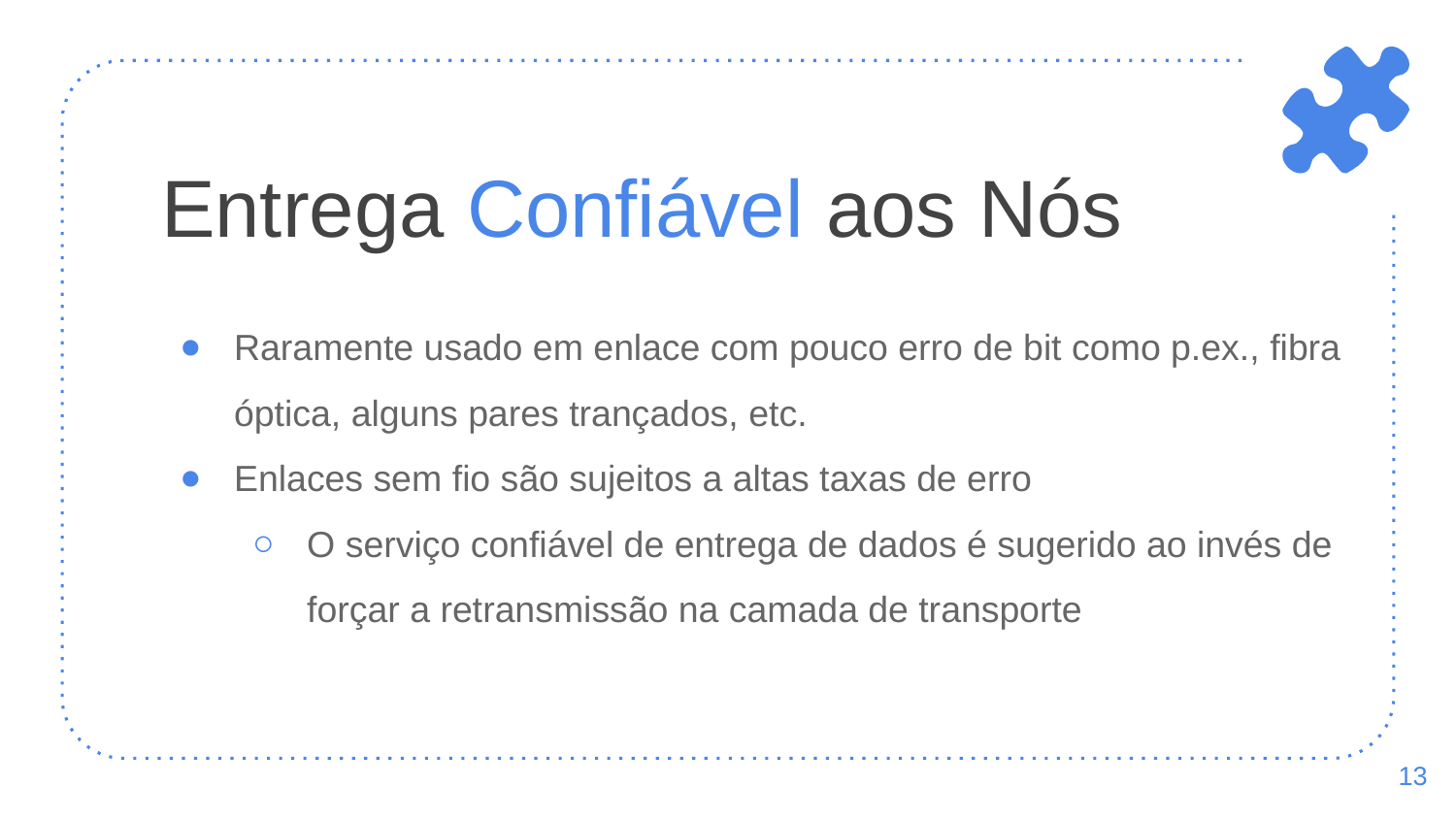

# Entrega Confiável aos Nós
Raramente usado em enlace com pouco erro de bit como p.ex., fibra óptica, alguns pares trançados, etc.
Enlaces sem fio são sujeitos a altas taxas de erro
O serviço confiável de entrega de dados é sugerido ao invés de forçar a retransmissão na camada de transporte
13